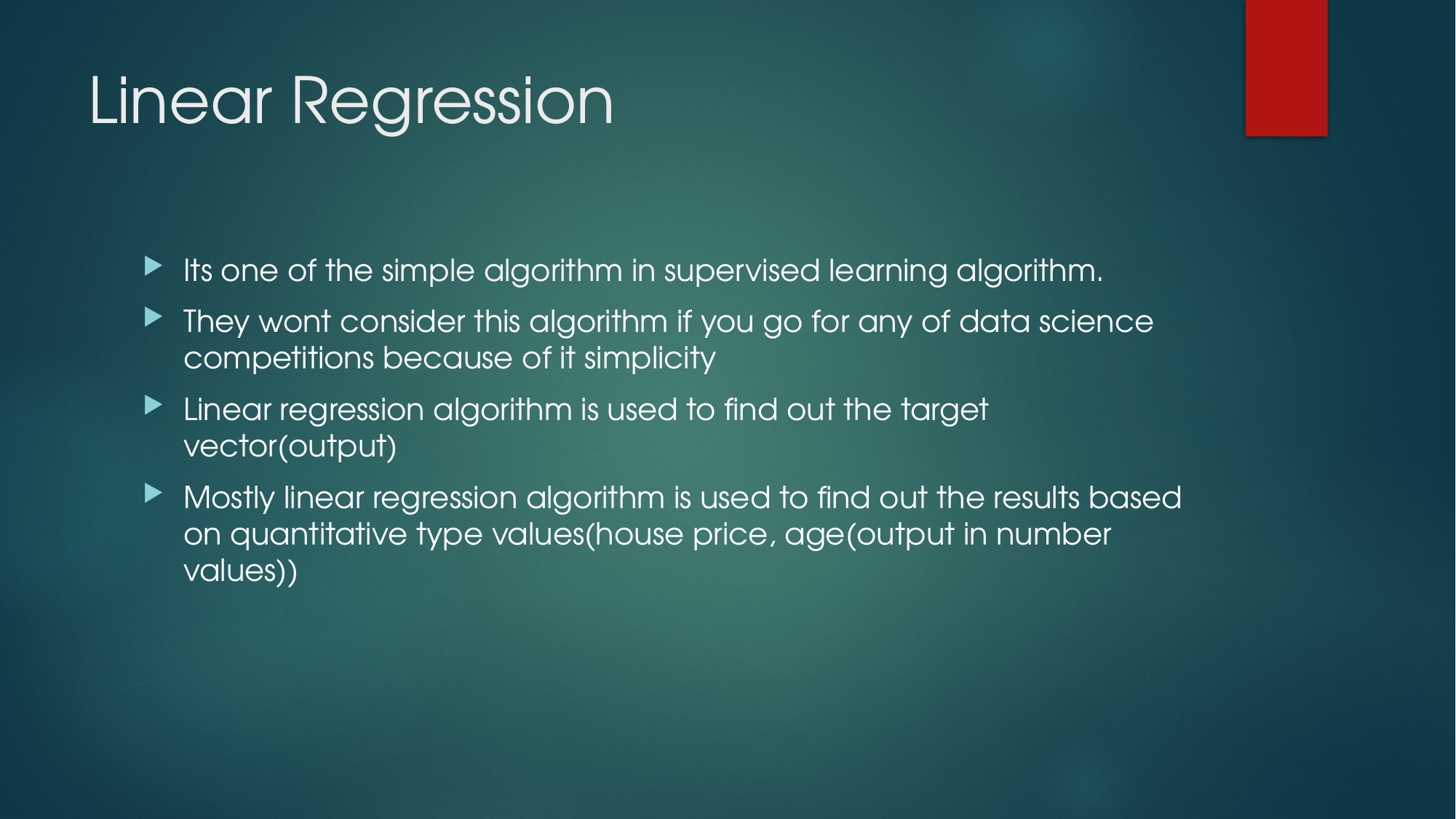

# Linear Regression
Its one of the simple algorithm in supervised learning algorithm.
They wont consider this algorithm if you go for any of data science competitions because of it simplicity
Linear regression algorithm is used to find out the target vector(output)
Mostly linear regression algorithm is used to find out the results based on quantitative type values(house price, age(output in number values))